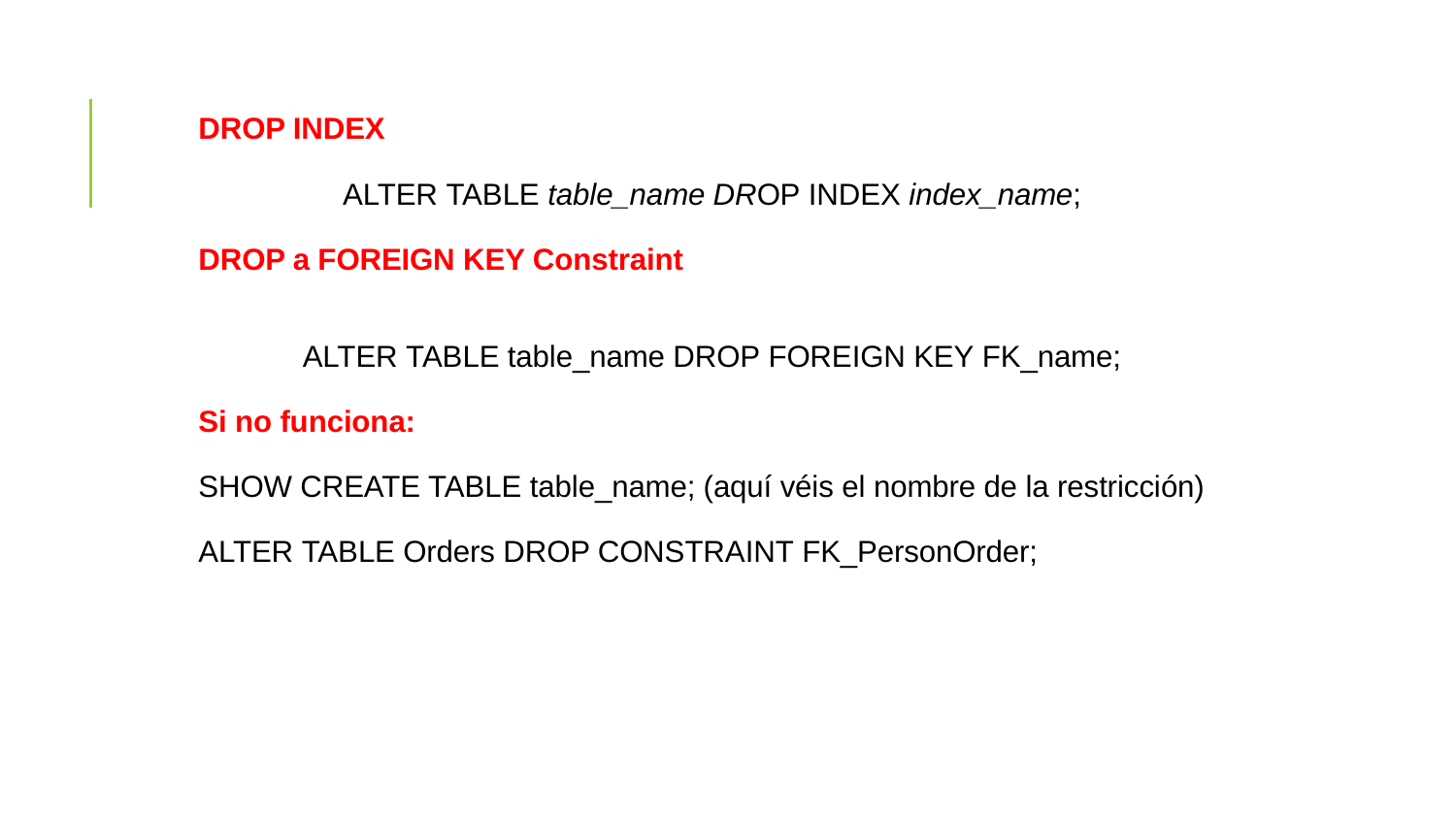

DROP INDEX

ALTER TABLE table_name DROP INDEX index_name;

DROP a FOREIGN KEY Constraint

ALTER TABLE table_name DROP FOREIGN KEY FK_name;

Si no funciona:

SHOW CREATE TABLE table_name; (aquí véis el nombre de la restricción)

ALTER TABLE Orders DROP CONSTRAINT FK_PersonOrder;